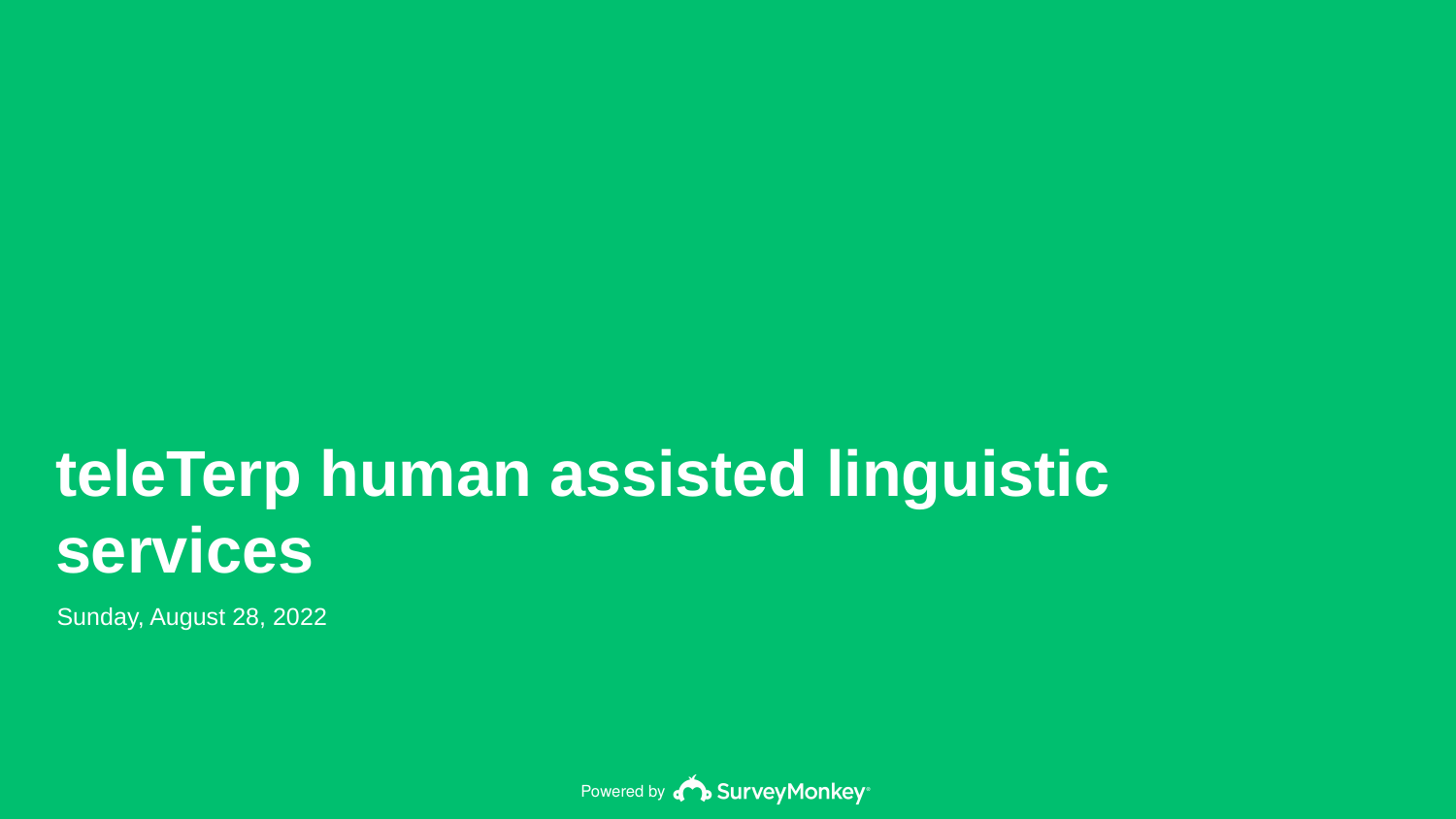

teleTerp human assisted linguistic services
Sunday, August 28, 2022